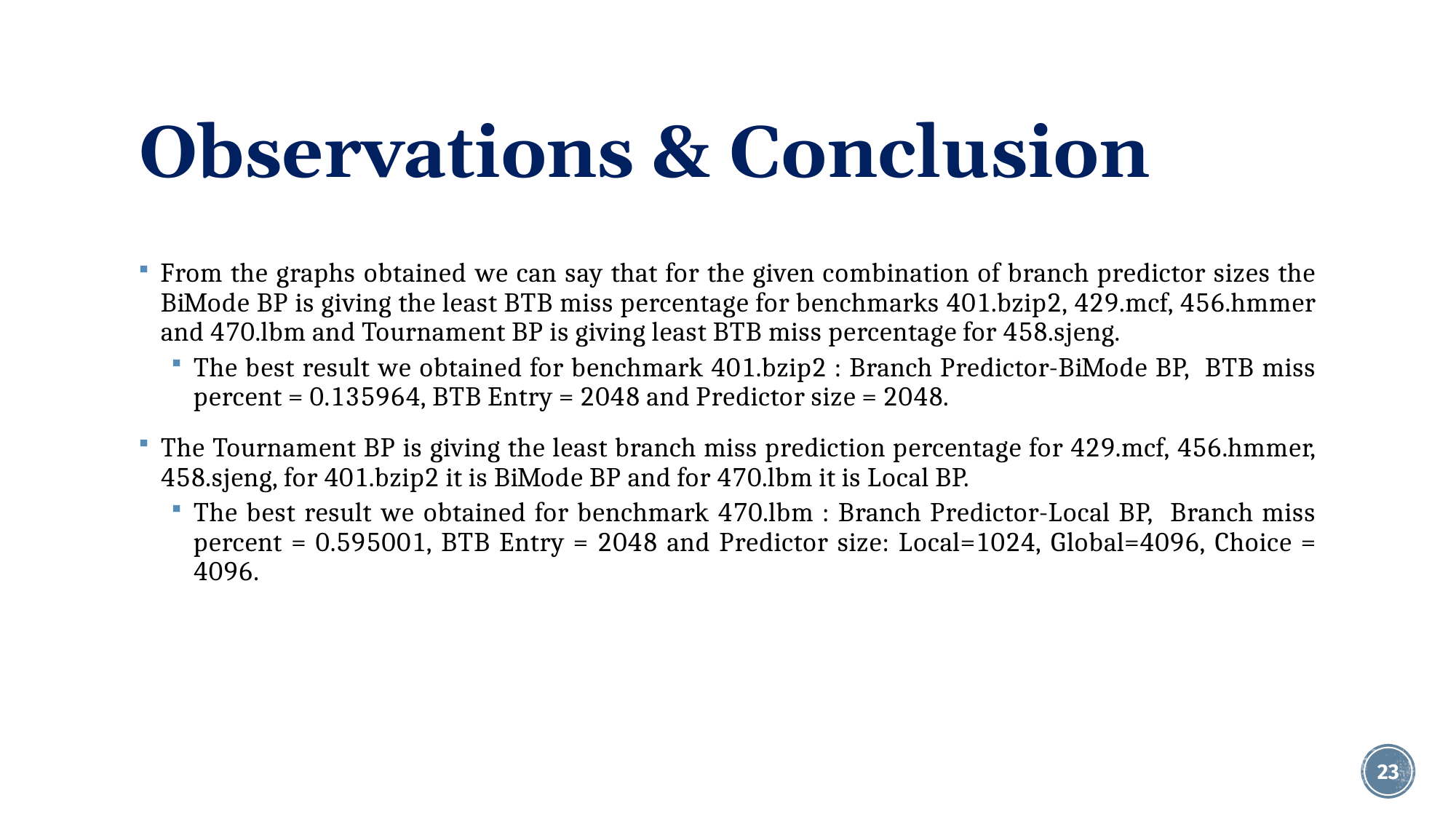

# Observations & Conclusion
From the graphs obtained we can say that for the given combination of branch predictor sizes the BiMode BP is giving the least BTB miss percentage for benchmarks 401.bzip2, 429.mcf, 456.hmmer and 470.lbm and Tournament BP is giving least BTB miss percentage for 458.sjeng.
The best result we obtained for benchmark 401.bzip2 : Branch Predictor-BiMode BP,  BTB miss percent = 0.135964, BTB Entry = 2048 and Predictor size = 2048.
The Tournament BP is giving the least branch miss prediction percentage for 429.mcf, 456.hmmer, 458.sjeng, for 401.bzip2 it is BiMode BP and for 470.lbm it is Local BP.
The best result we obtained for benchmark 470.lbm : Branch Predictor-Local BP,  Branch miss percent = 0.595001, BTB Entry = 2048 and Predictor size: Local=1024, Global=4096, Choice = 4096.

23